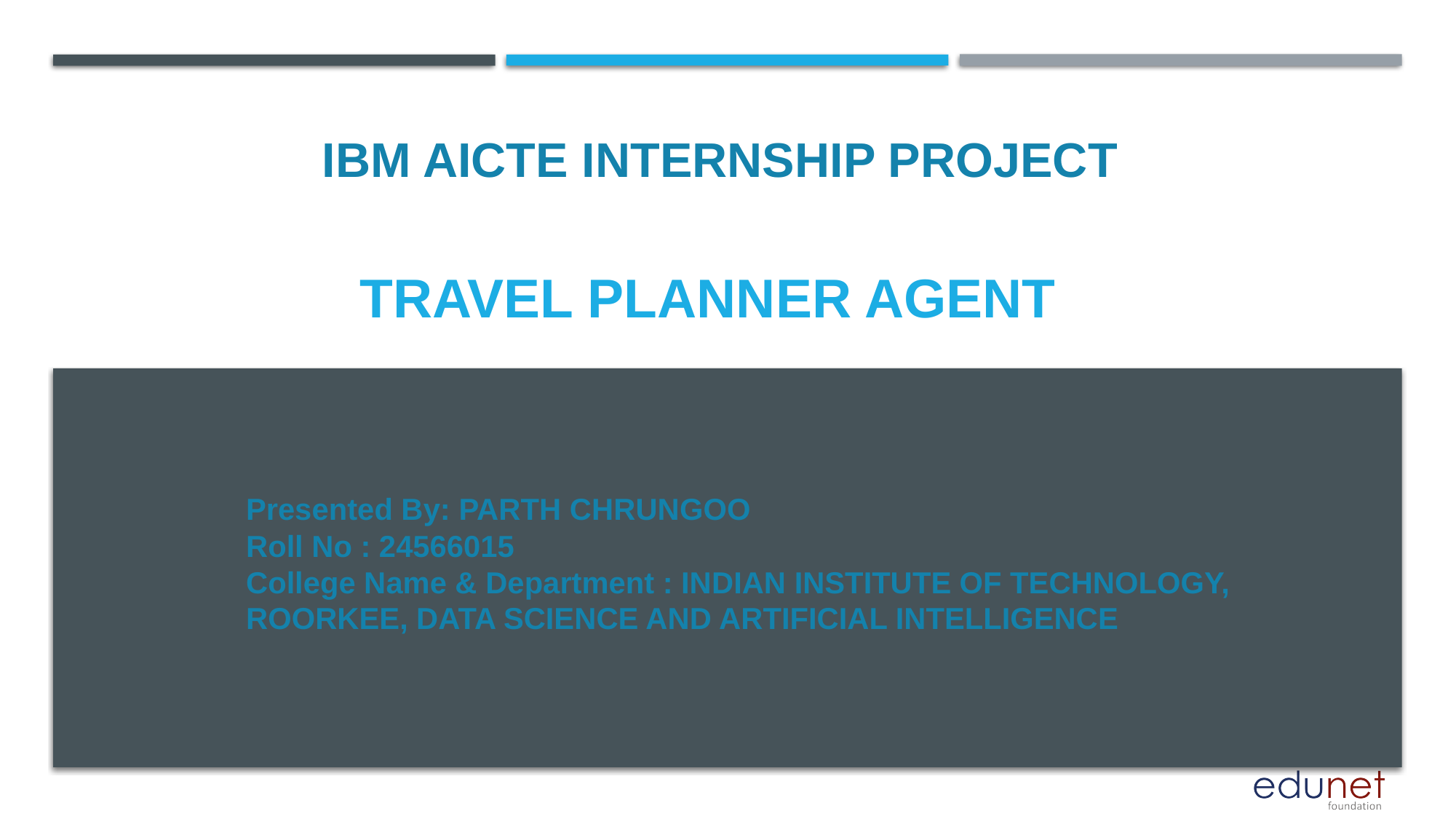

IBM AICTE INTERNSHIP PROJECT
# Travel PLANNER agent
Presented By: PARTH CHRUNGOO
Roll No : 24566015
College Name & Department : INDIAN INSTITUTE OF TECHNOLOGY, ROORKEE, DATA SCIENCE AND ARTIFICIAL INTELLIGENCE